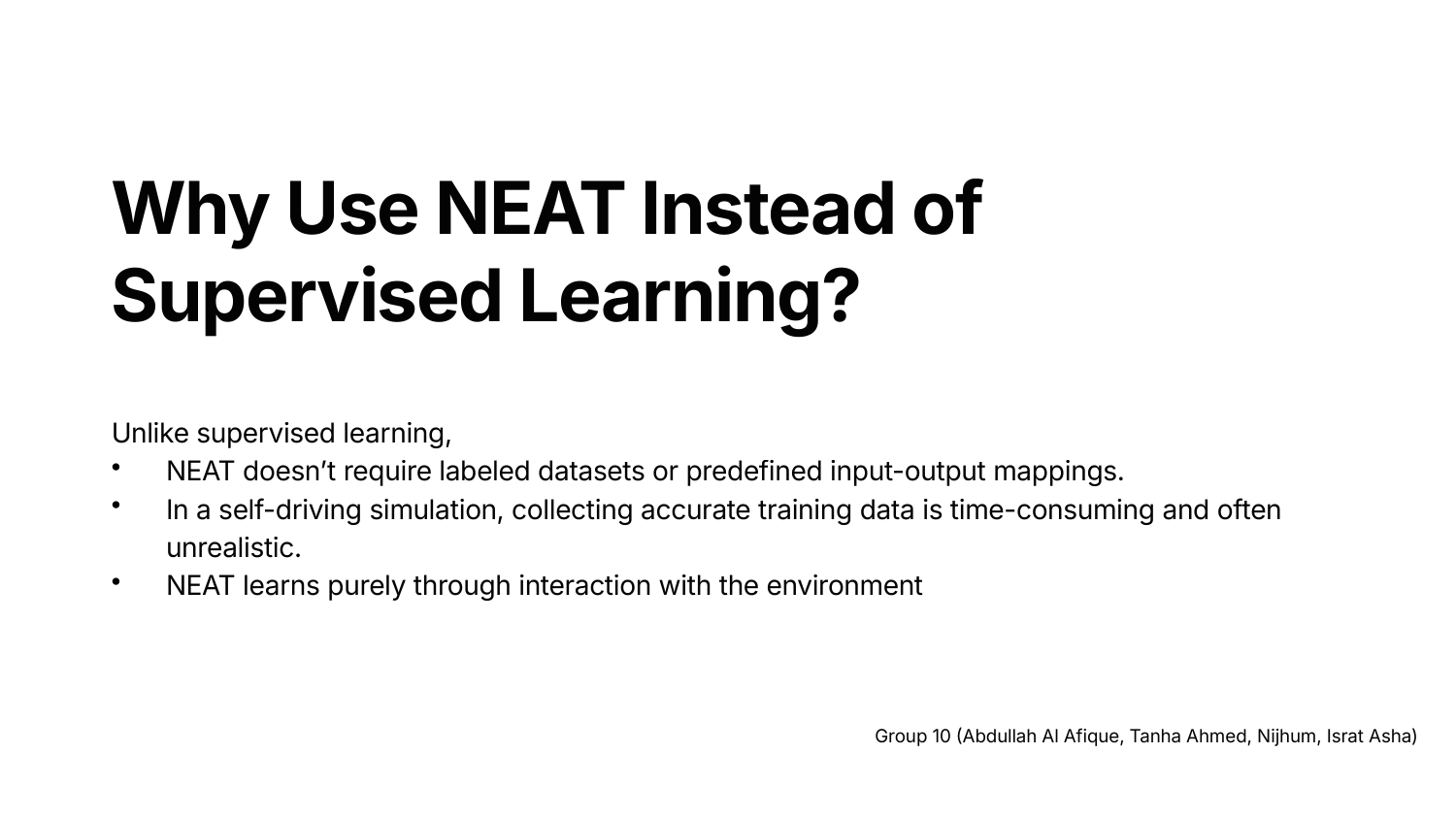

Why Use NEAT Instead of Supervised Learning?
Unlike supervised learning,
NEAT doesn’t require labeled datasets or predefined input-output mappings.
In a self-driving simulation, collecting accurate training data is time-consuming and often unrealistic.
NEAT learns purely through interaction with the environment
Group 10 (Abdullah Al Afique, Tanha Ahmed, Nijhum, Israt Asha)